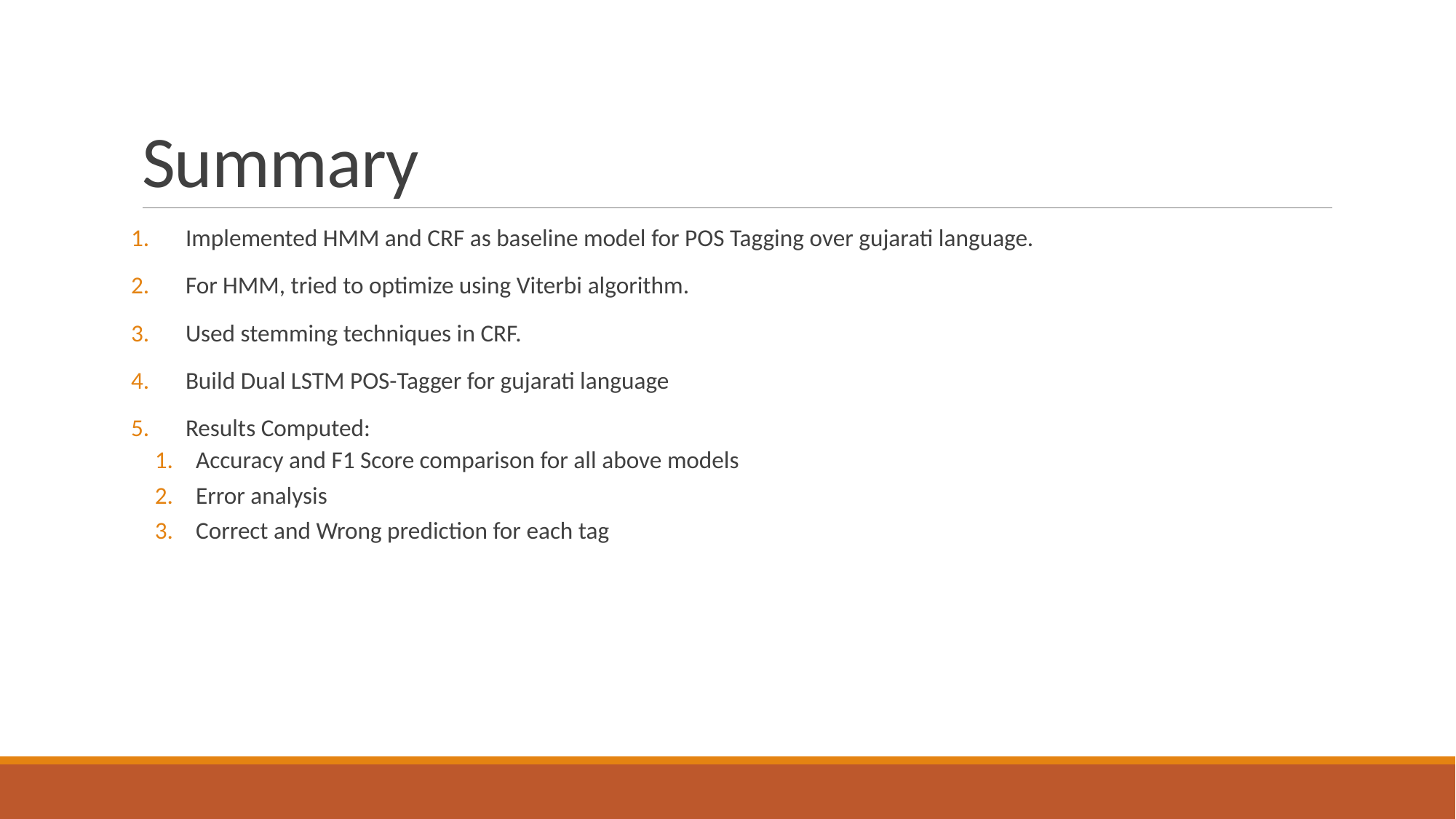

# Summary
Implemented HMM and CRF as baseline model for POS Tagging over gujarati language.
For HMM, tried to optimize using Viterbi algorithm.
Used stemming techniques in CRF.
Build Dual LSTM POS-Tagger for gujarati language
Results Computed:
Accuracy and F1 Score comparison for all above models
Error analysis
Correct and Wrong prediction for each tag